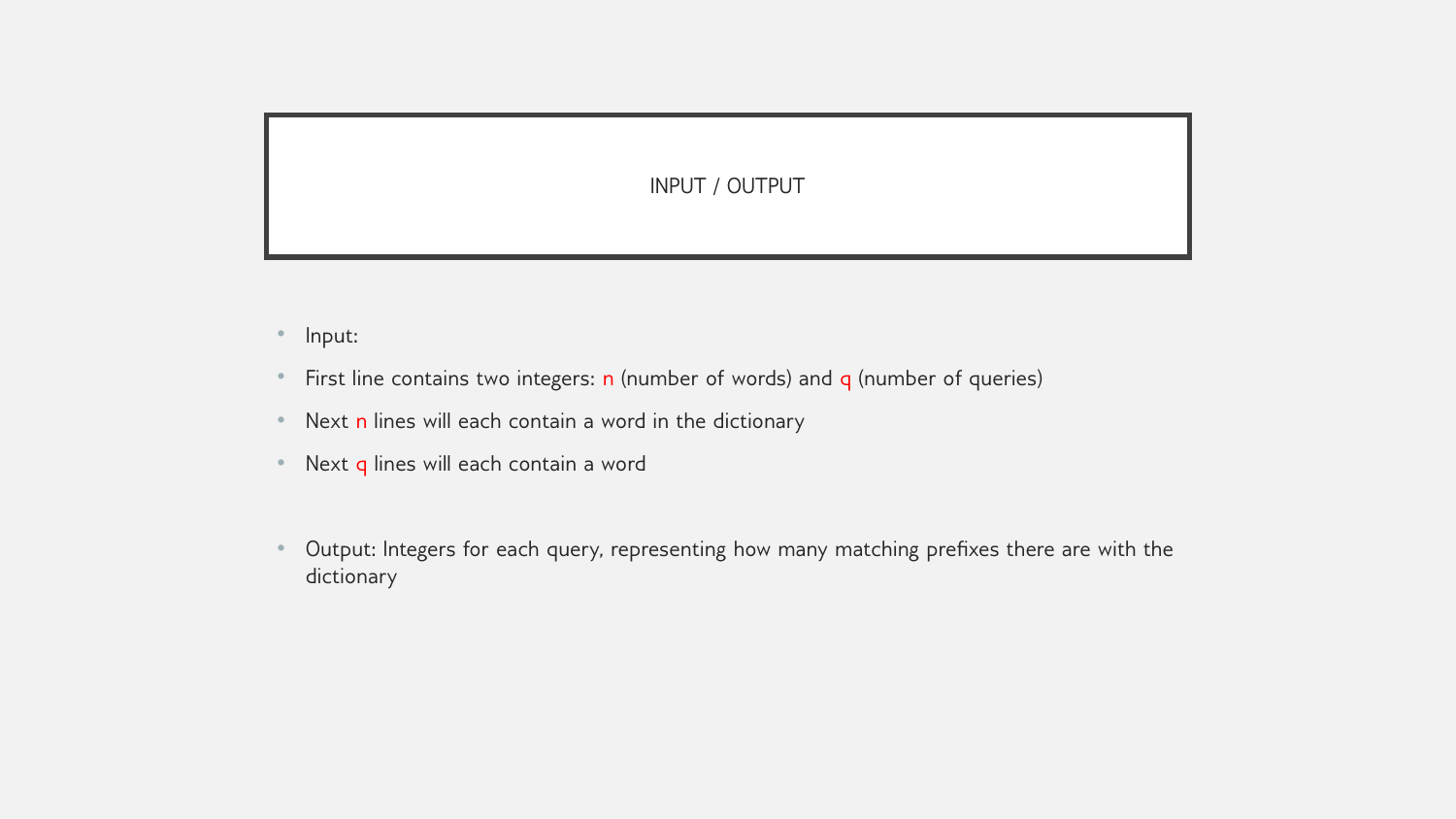

# INPUT / OUTPUT
Input:
First line contains two integers: n (number of words) and q (number of queries)
Next n lines will each contain a word in the dictionary
Next q lines will each contain a word

Output: Integers for each query, representing how many matching prefixes there are with the dictionary